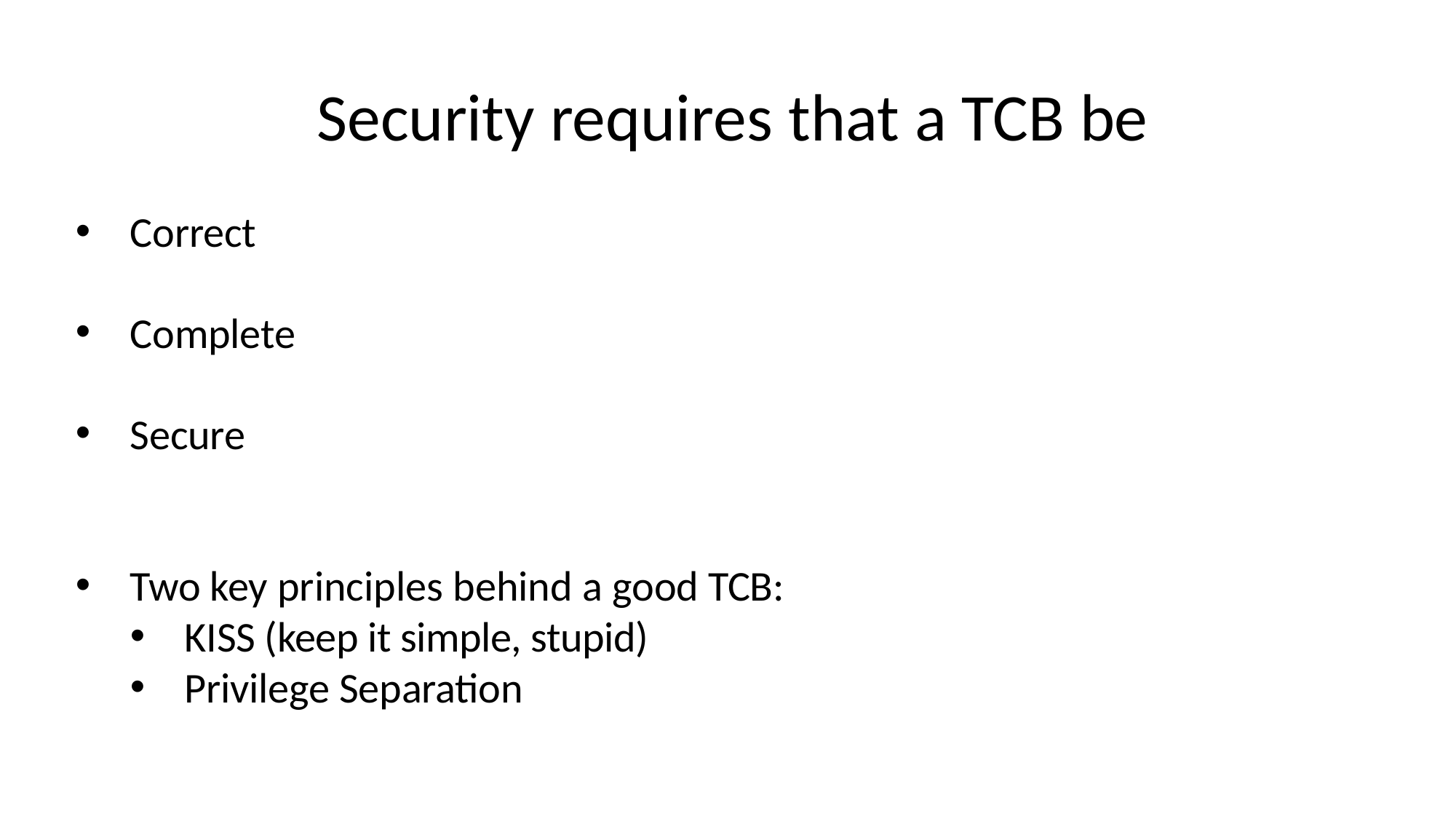

# Security requires that a TCB be
Correct

Complete

Secure

Two key principles behind a good TCB:
KISS (keep it simple, stupid)
Privilege Separation